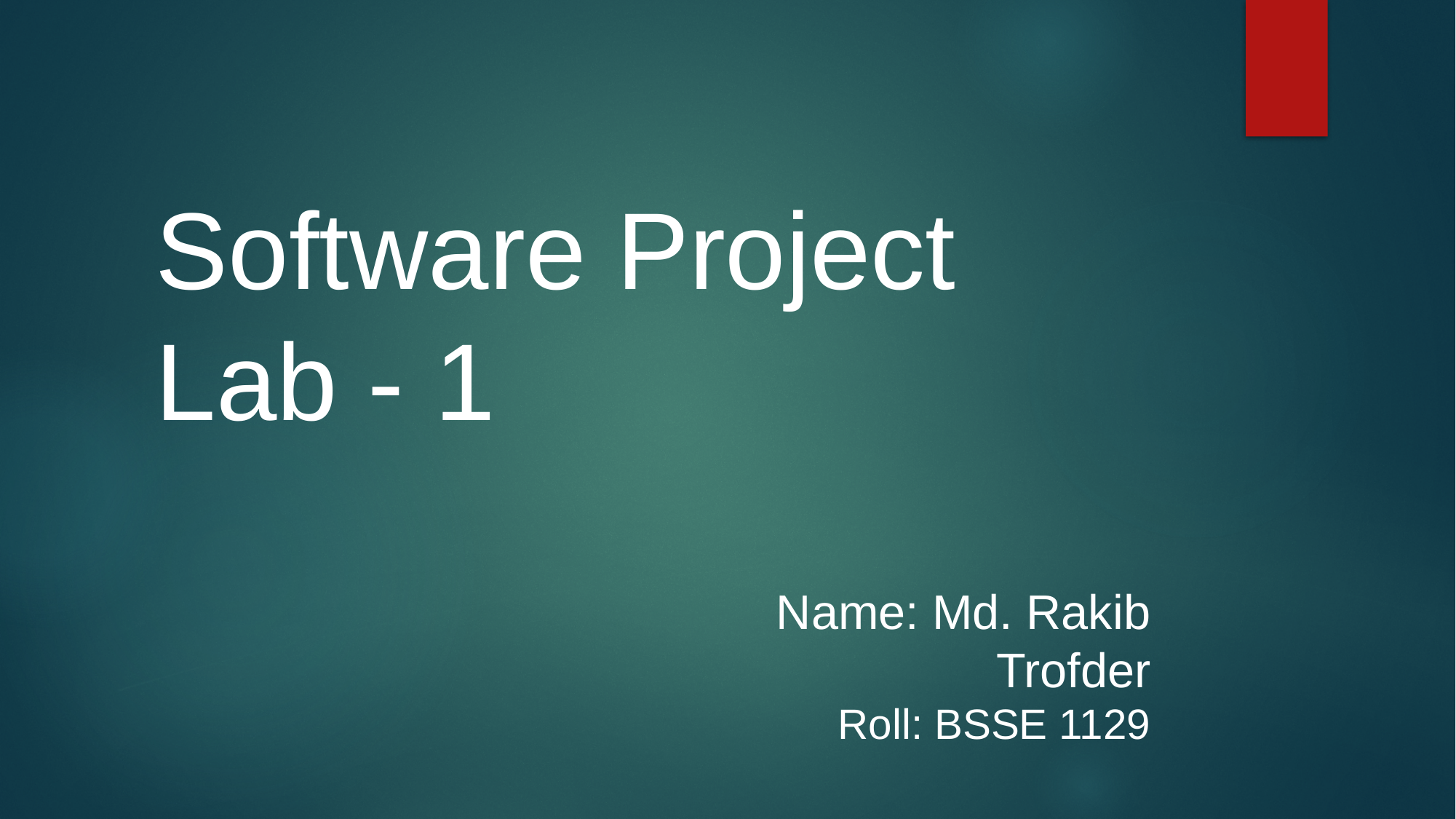

Software Project Lab - 1
Name: Md. Rakib Trofder
Roll: BSSE 1129